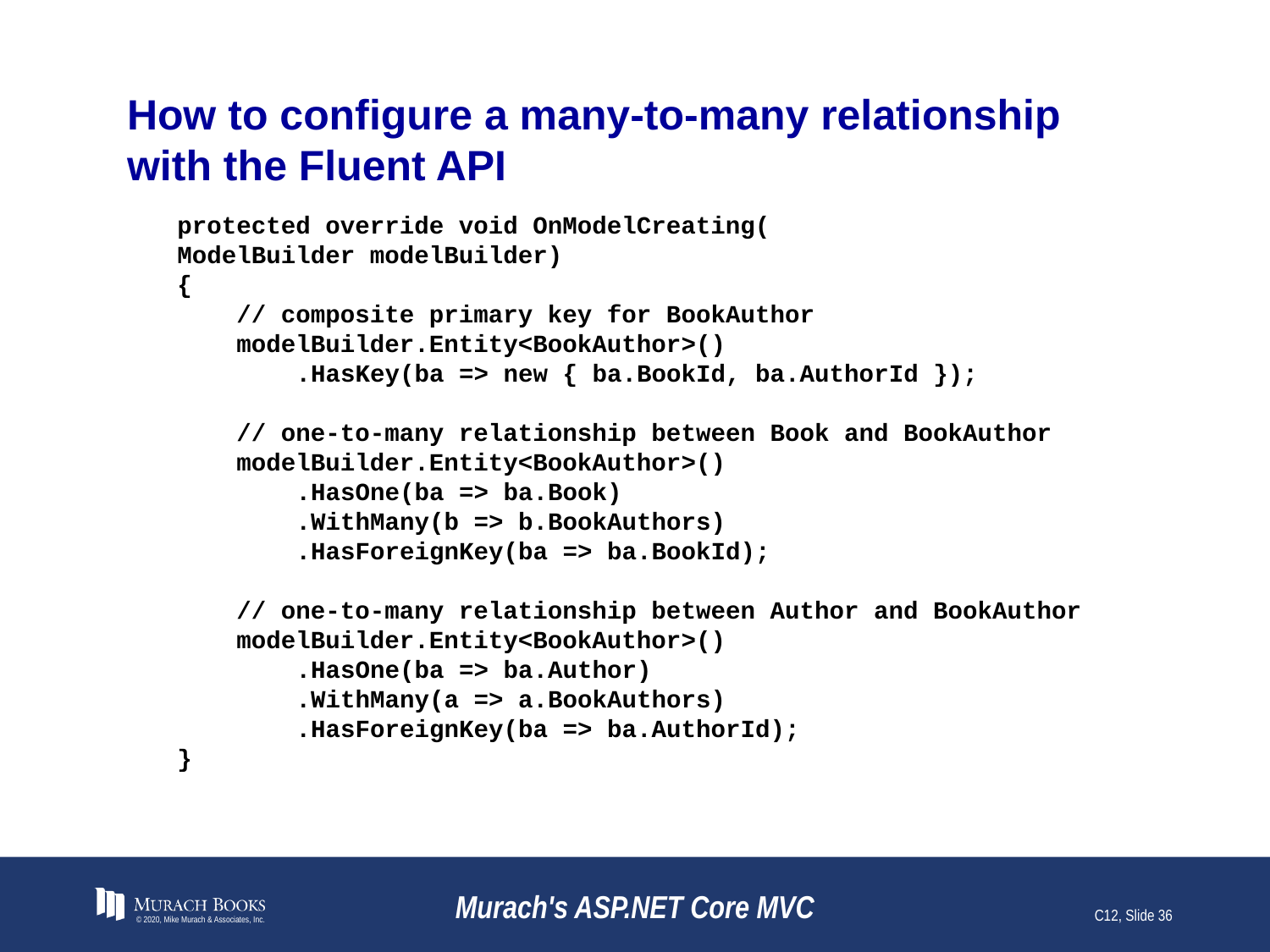

# How to configure a many-to-many relationship with the Fluent API
protected override void OnModelCreating(
ModelBuilder modelBuilder)
{
    // composite primary key for BookAuthor
    modelBuilder.Entity<BookAuthor>()
        .HasKey(ba => new { ba.BookId, ba.AuthorId });

    // one-to-many relationship between Book and BookAuthor
    modelBuilder.Entity<BookAuthor>()
        .HasOne(ba => ba.Book)
        .WithMany(b => b.BookAuthors)
        .HasForeignKey(ba => ba.BookId);

    // one-to-many relationship between Author and BookAuthor
    modelBuilder.Entity<BookAuthor>()
        .HasOne(ba => ba.Author)
        .WithMany(a => a.BookAuthors)
        .HasForeignKey(ba => ba.AuthorId);
}

© 2020, Mike Murach & Associates, Inc.
Murach's ASP.NET Core MVC

C12, Slide 36